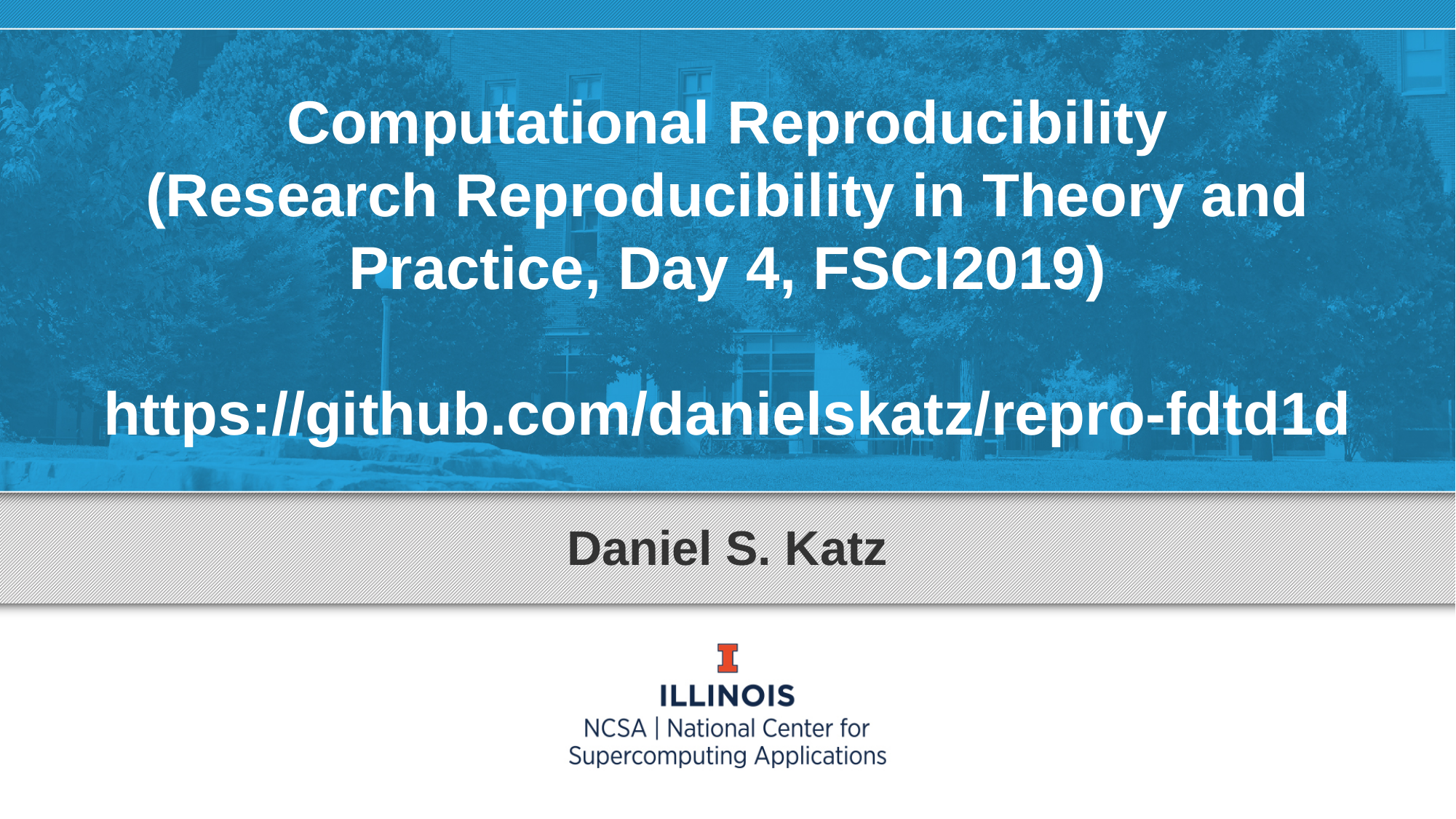

Computational Reproducibility
(Research Reproducibility in Theory and Practice, Day 4, FSCI2019)

https://github.com/danielskatz/repro-fdtd1d
Daniel S. Katz